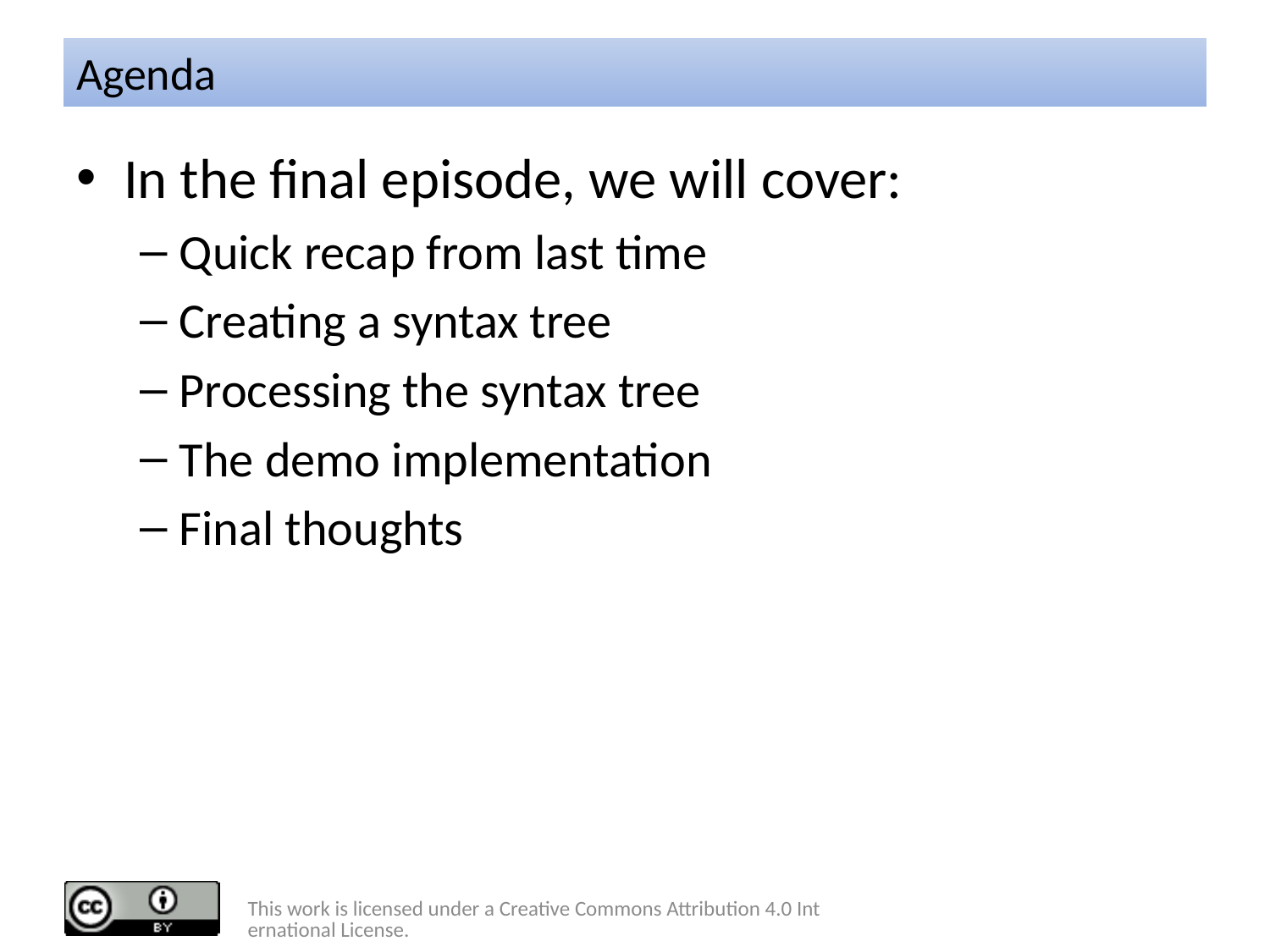

# Agenda
In the final episode, we will cover:
Quick recap from last time
Creating a syntax tree
Processing the syntax tree
The demo implementation
Final thoughts
This work is licensed under a Creative Commons Attribution 4.0 International License.